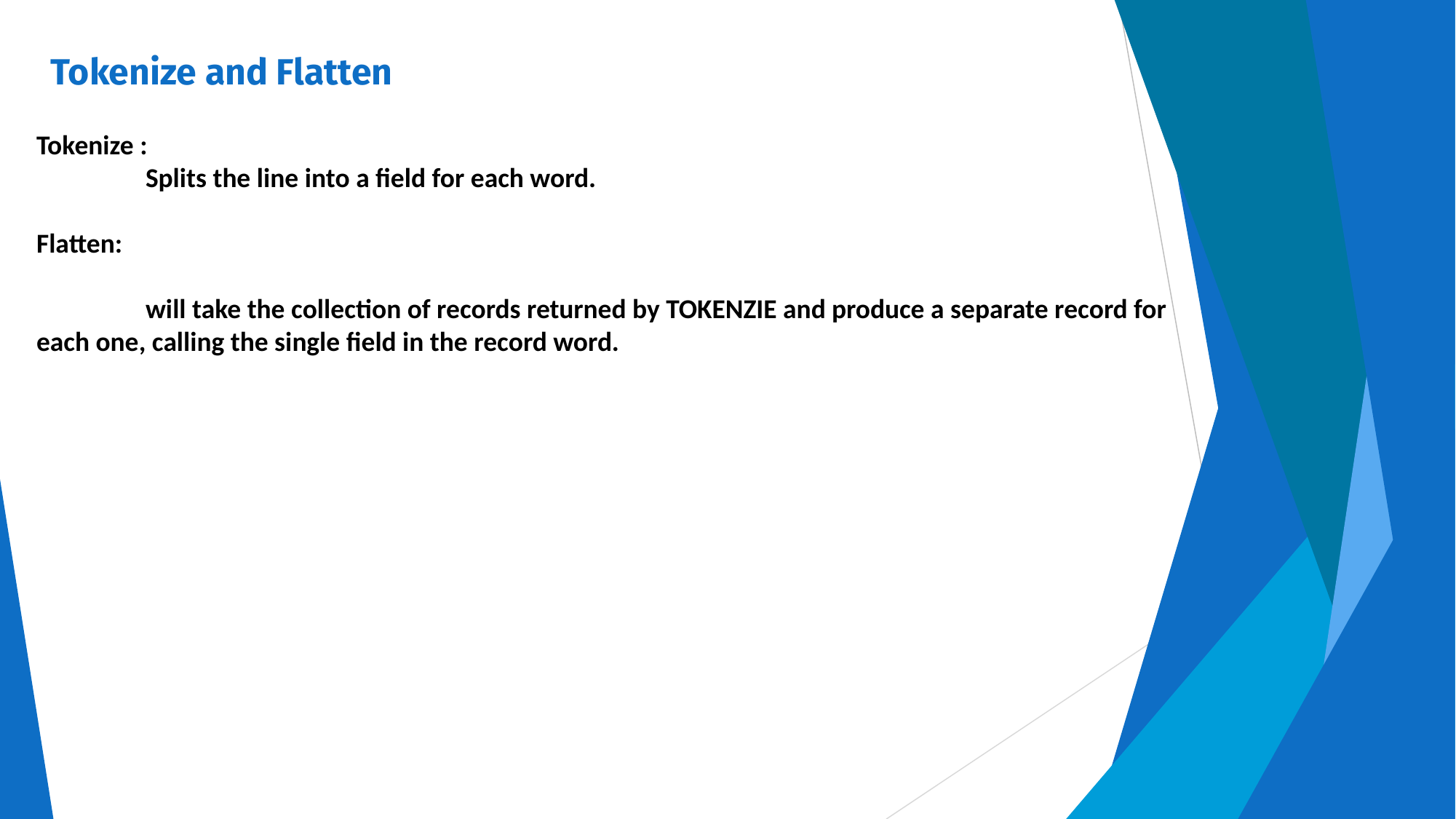

# Tokenize and Flatten
Tokenize :
	Splits the line into a field for each word.

Flatten:

	will take the collection of records returned by TOKENZIE and produce a separate record for each one, calling the single field in the record word.